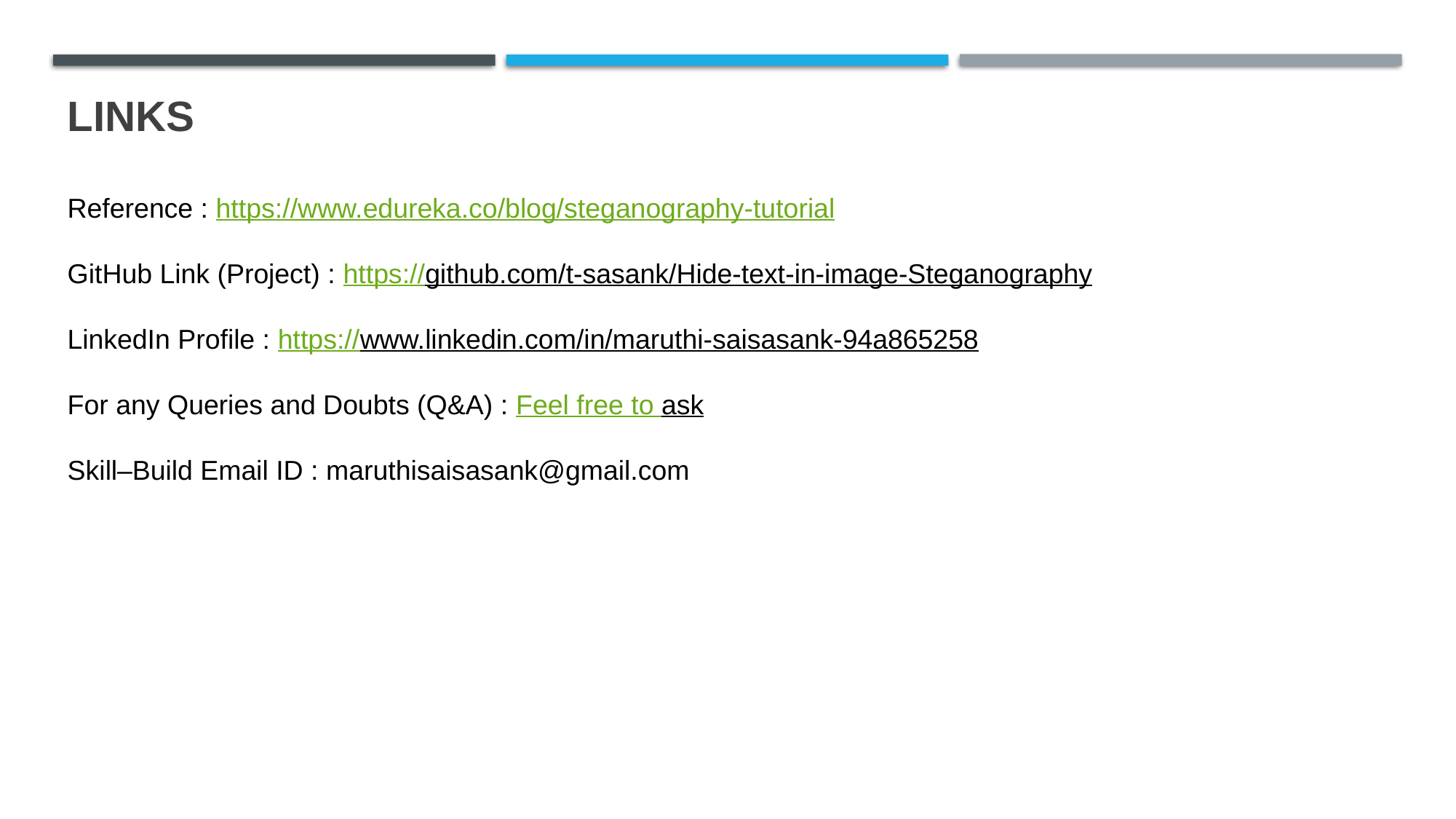

# links
Reference : https://www.edureka.co/blog/steganography-tutorial

GitHub Link (Project) : https://github.com/t-sasank/Hide-text-in-image-Steganography

LinkedIn Profile : https://www.linkedin.com/in/maruthi-saisasank-94a865258

For any Queries and Doubts (Q&A) : Feel free to ask

Skill–Build Email ID : maruthisaisasank@gmail.com